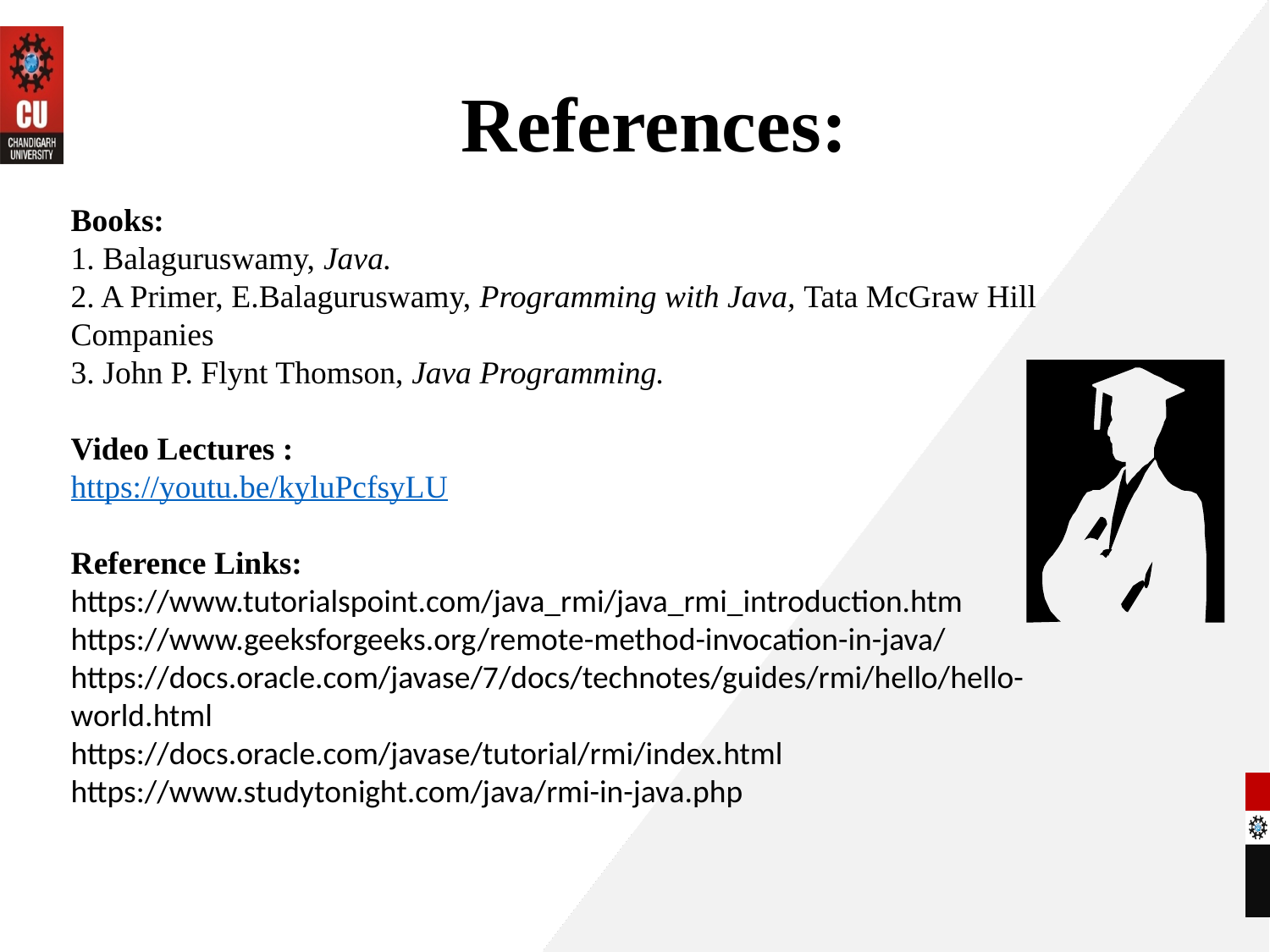

# References:
Books:
1. Balaguruswamy, Java.
2. A Primer, E.Balaguruswamy, Programming with Java, Tata McGraw Hill Companies
3. John P. Flynt Thomson, Java Programming.

Video Lectures :
https://youtu.be/kyluPcfsyLU

Reference Links:
https://www.tutorialspoint.com/java_rmi/java_rmi_introduction.htm
https://www.geeksforgeeks.org/remote-method-invocation-in-java/
https://docs.oracle.com/javase/7/docs/technotes/guides/rmi/hello/hello-world.html
https://docs.oracle.com/javase/tutorial/rmi/index.html
https://www.studytonight.com/java/rmi-in-java.php